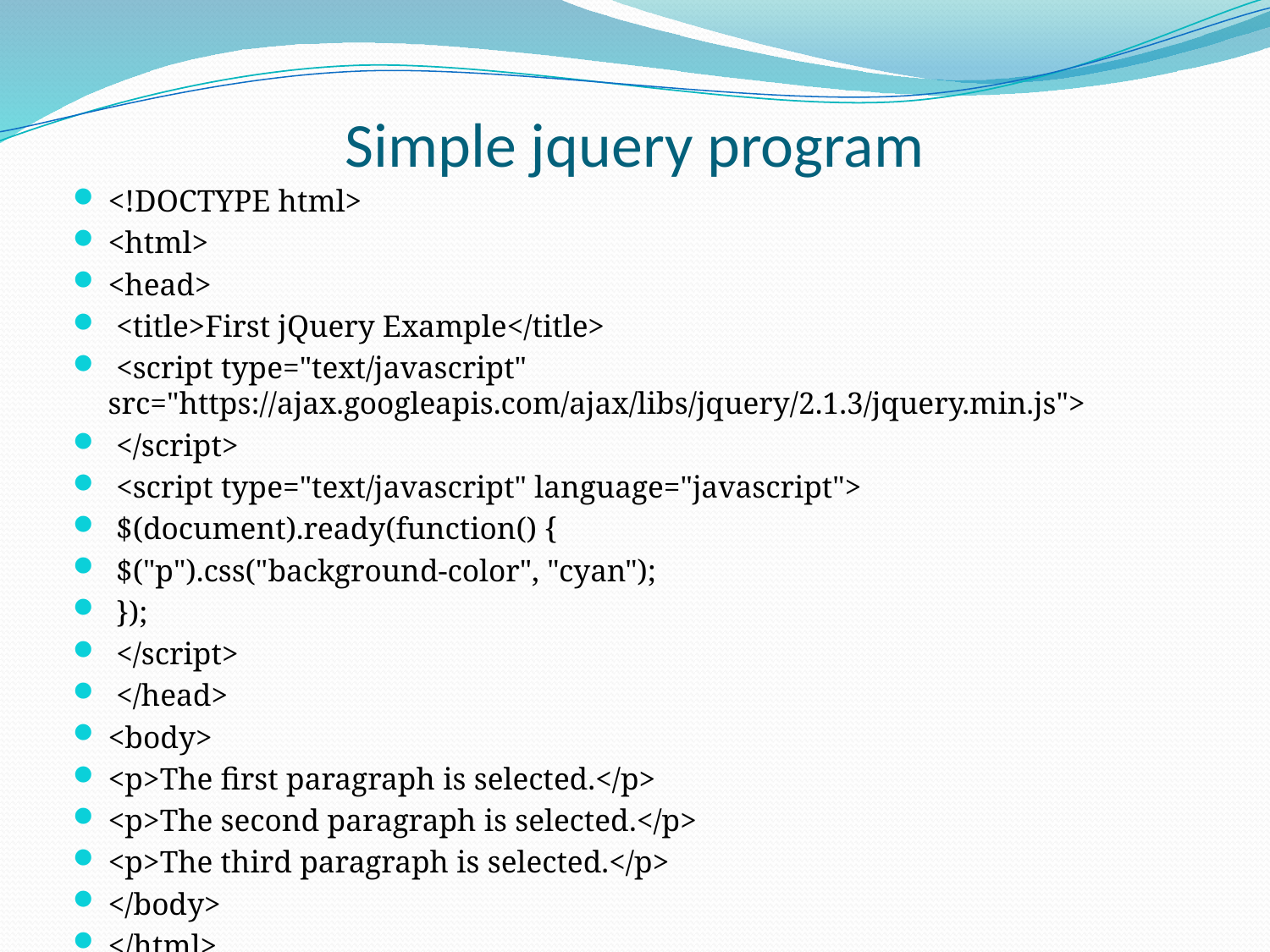

# Simple jquery program
<!DOCTYPE html>
<html>
<head>
 <title>First jQuery Example</title>
 <script type="text/javascript" src="https://ajax.googleapis.com/ajax/libs/jquery/2.1.3/jquery.min.js">
 </script>
 <script type="text/javascript" language="javascript">
 $(document).ready(function() {
 $("p").css("background-color", "cyan");
 });
 </script>
 </head>
<body>
<p>The first paragraph is selected.</p>
<p>The second paragraph is selected.</p>
<p>The third paragraph is selected.</p>
</body>
</html>